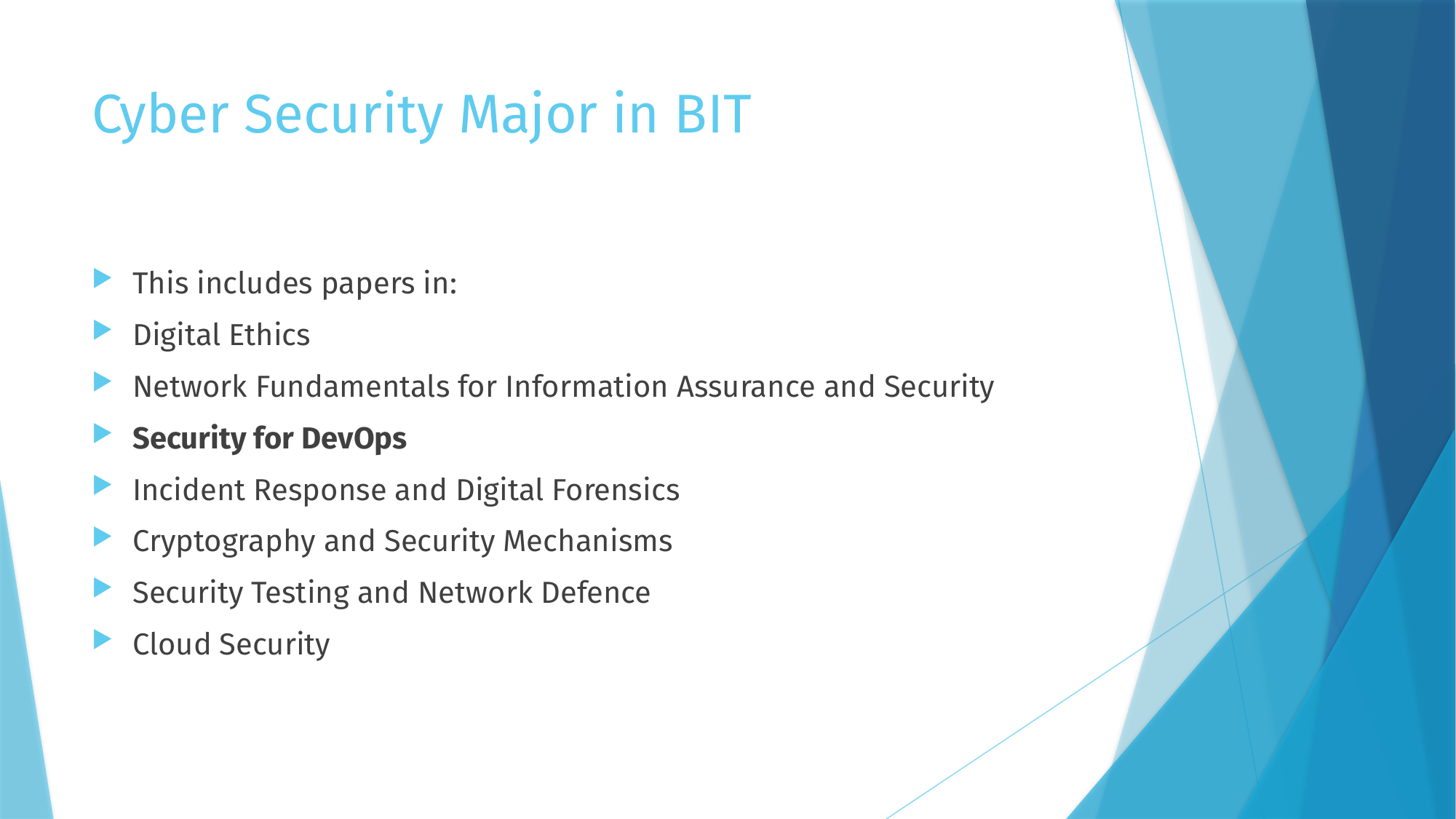

# Cyber Security Major in BIT
This includes papers in:
Digital Ethics
Network Fundamentals for Information Assurance and Security
Security for DevOps
Incident Response and Digital Forensics
Cryptography and Security Mechanisms
Security Testing and Network Defence
Cloud Security